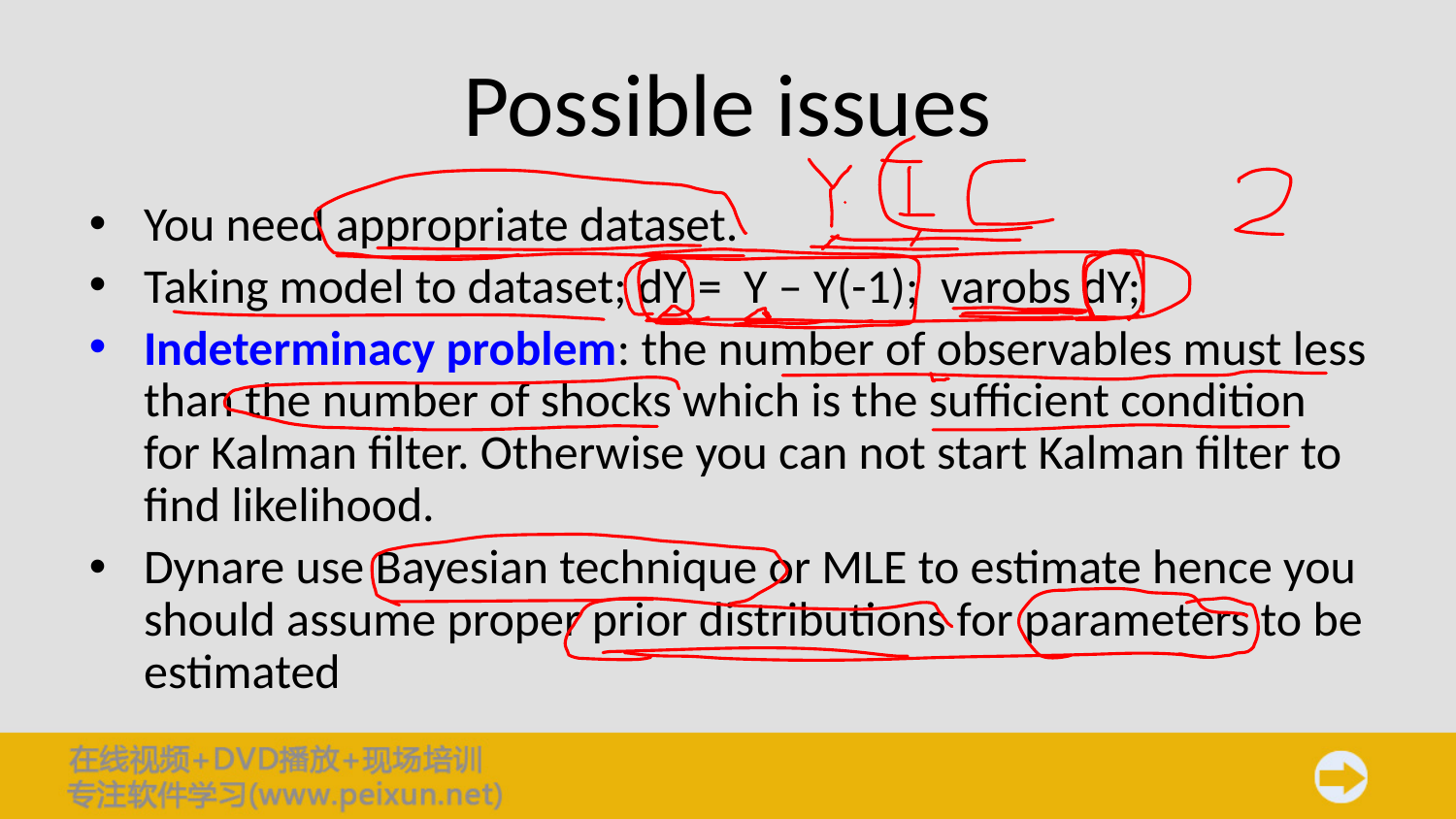

# Possible issues
You need appropriate dataset.
Taking model to dataset; dY =  Y – Y(-1);  varobs dY;
Indeterminacy problem: the number of observables must less than the number of shocks which is the sufficient condition for Kalman filter. Otherwise you can not start Kalman filter to find likelihood.
Dynare use Bayesian technique or MLE to estimate hence you should assume proper prior distributions for parameters to be estimated